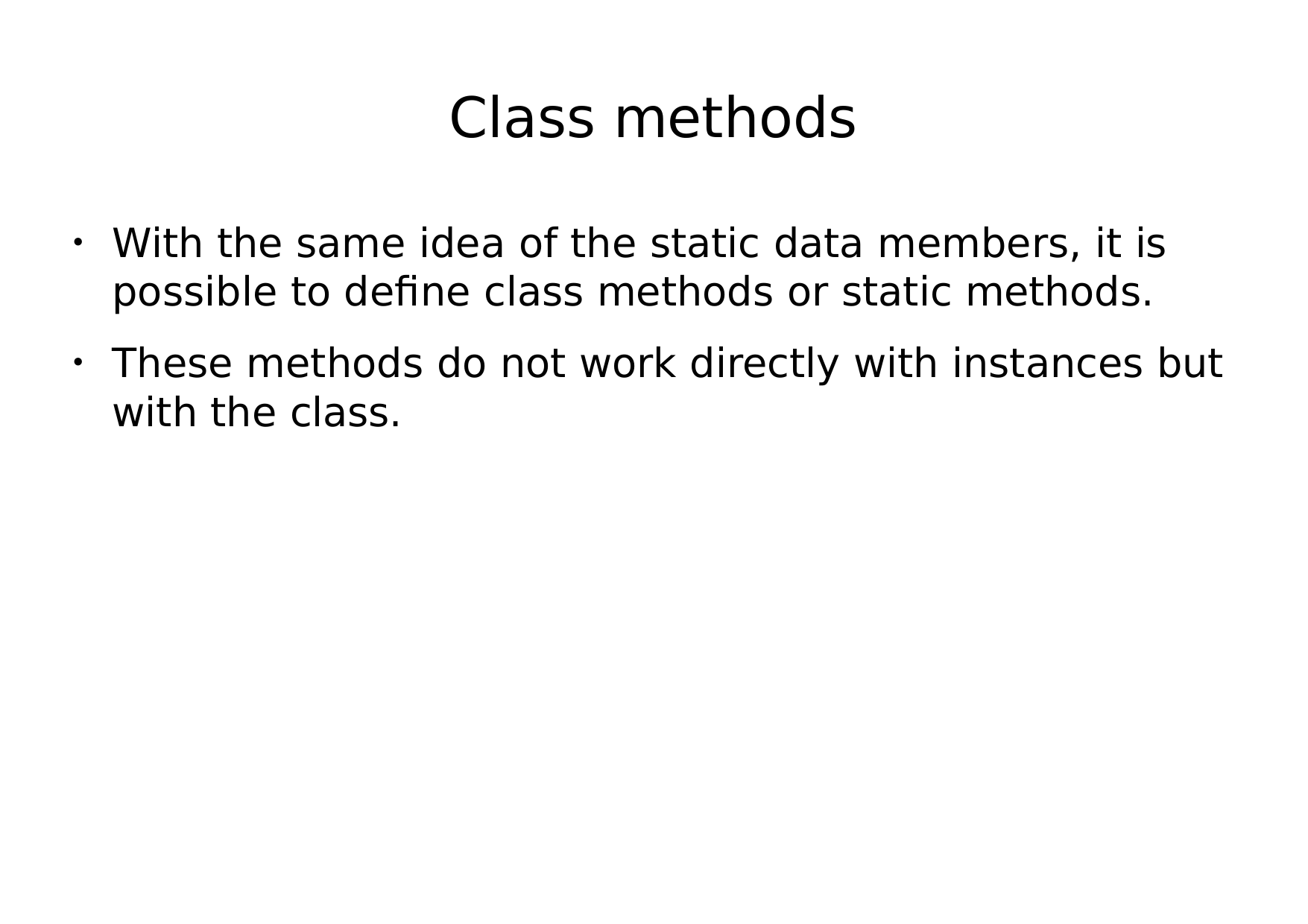

# Class methods
With the same idea of the static data members, it is possible to define class methods or static methods.
●
These methods do not work directly with instances but with the class.
●
First Latin American Workshop on Distributed Laboratory Instrumentation Systems
Carlos Kavka
69